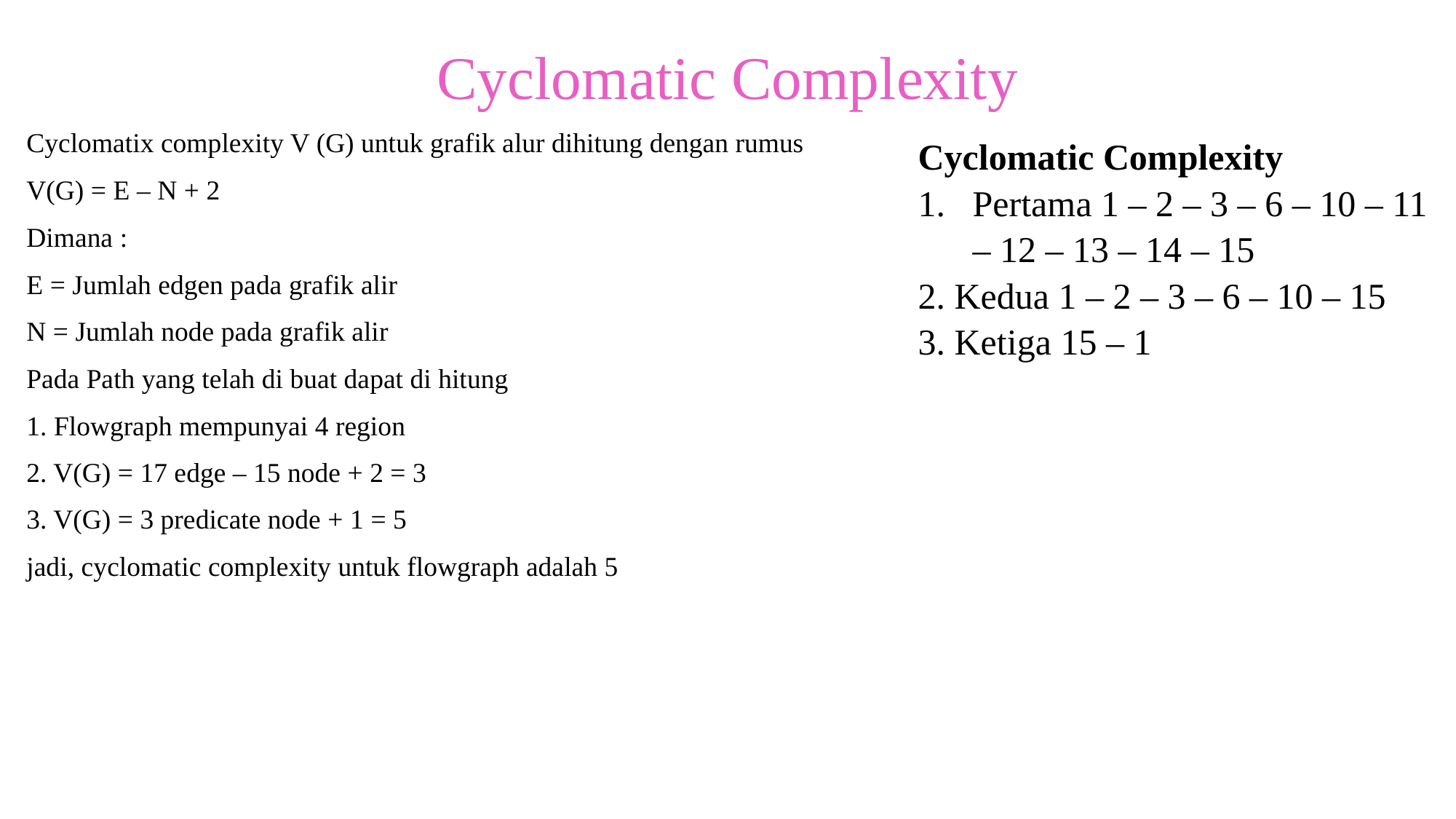

Cyclomatic Complexity
Cyclomatix complexity V (G) untuk grafik alur dihitung dengan rumus
V(G) = E – N + 2
Dimana :
E = Jumlah edgen pada grafik alir
N = Jumlah node pada grafik alir
Pada Path yang telah di buat dapat di hitung
1. Flowgraph mempunyai 4 region
2. V(G) = 17 edge – 15 node + 2 = 3
3. V(G) = 3 predicate node + 1 = 5
jadi, cyclomatic complexity untuk flowgraph adalah 5

Cyclomatic Complexity
Pertama 1 – 2 – 3 – 6 – 10 – 11
      – 12 – 13 – 14 – 15
2. Kedua 1 – 2 – 3 – 6 – 10 – 15
3. Ketiga 15 – 1